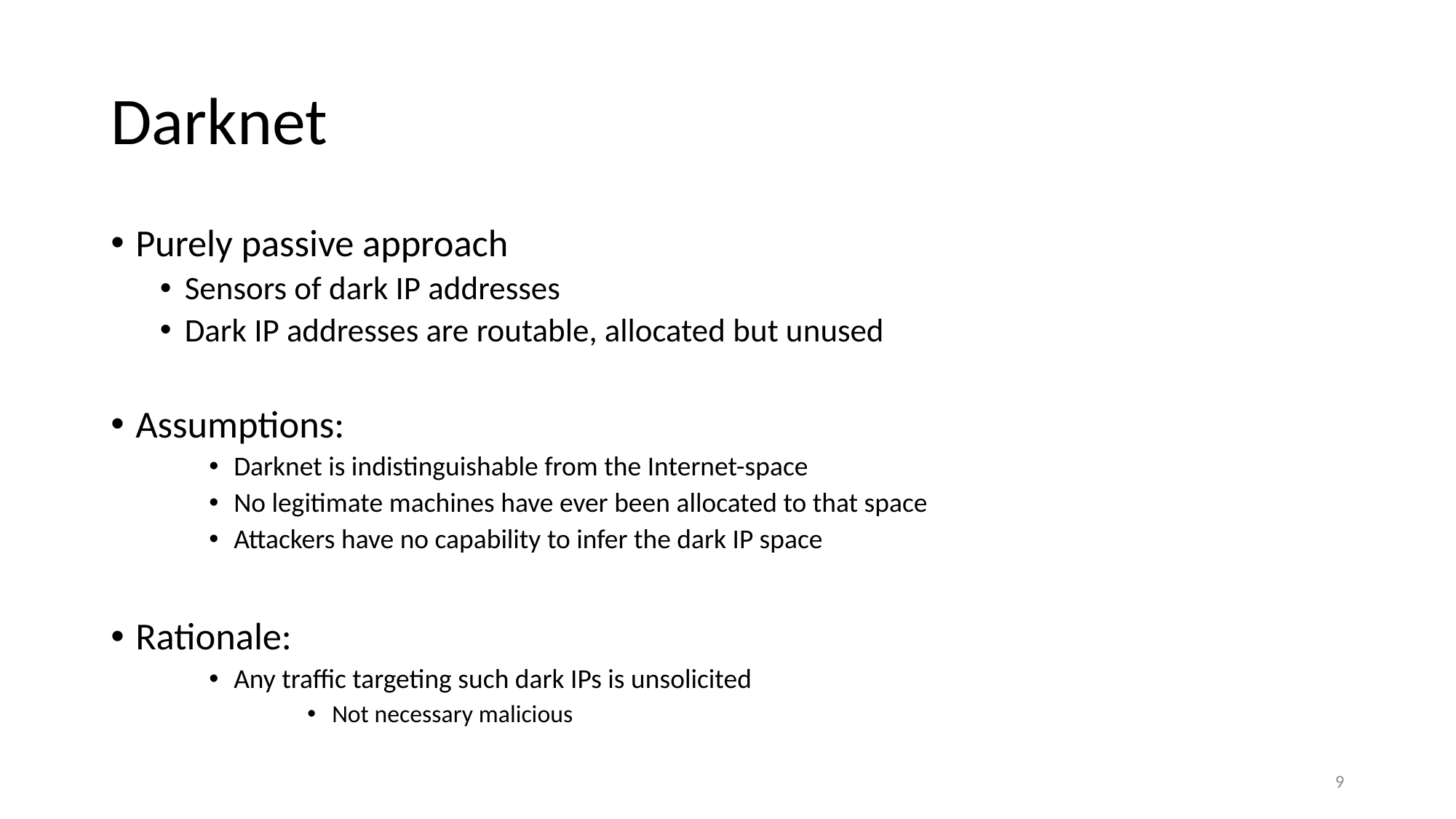

# Darknet
Purely passive approach
Sensors of dark IP addresses
Dark IP addresses are routable, allocated but unused

Assumptions:
Darknet is indistinguishable from the Internet-space
No legitimate machines have ever been allocated to that space
Attackers have no capability to infer the dark IP space

Rationale:
Any traffic targeting such dark IPs is unsolicited
Not necessary malicious

9